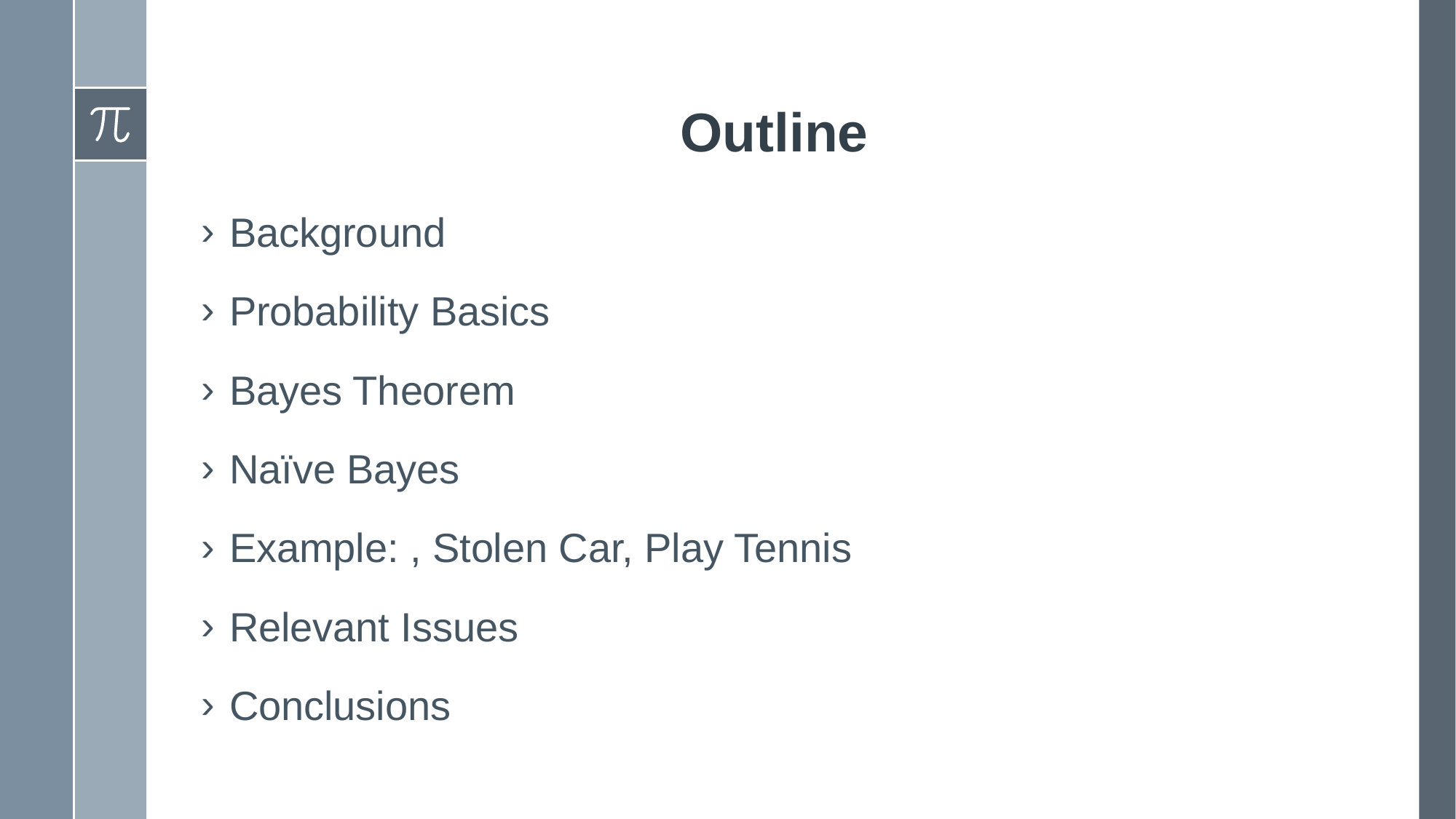

# Outline
Background
Probability Basics
Bayes Theorem
Naïve Bayes
Example: , Stolen Car, Play Tennis
Relevant Issues
Conclusions